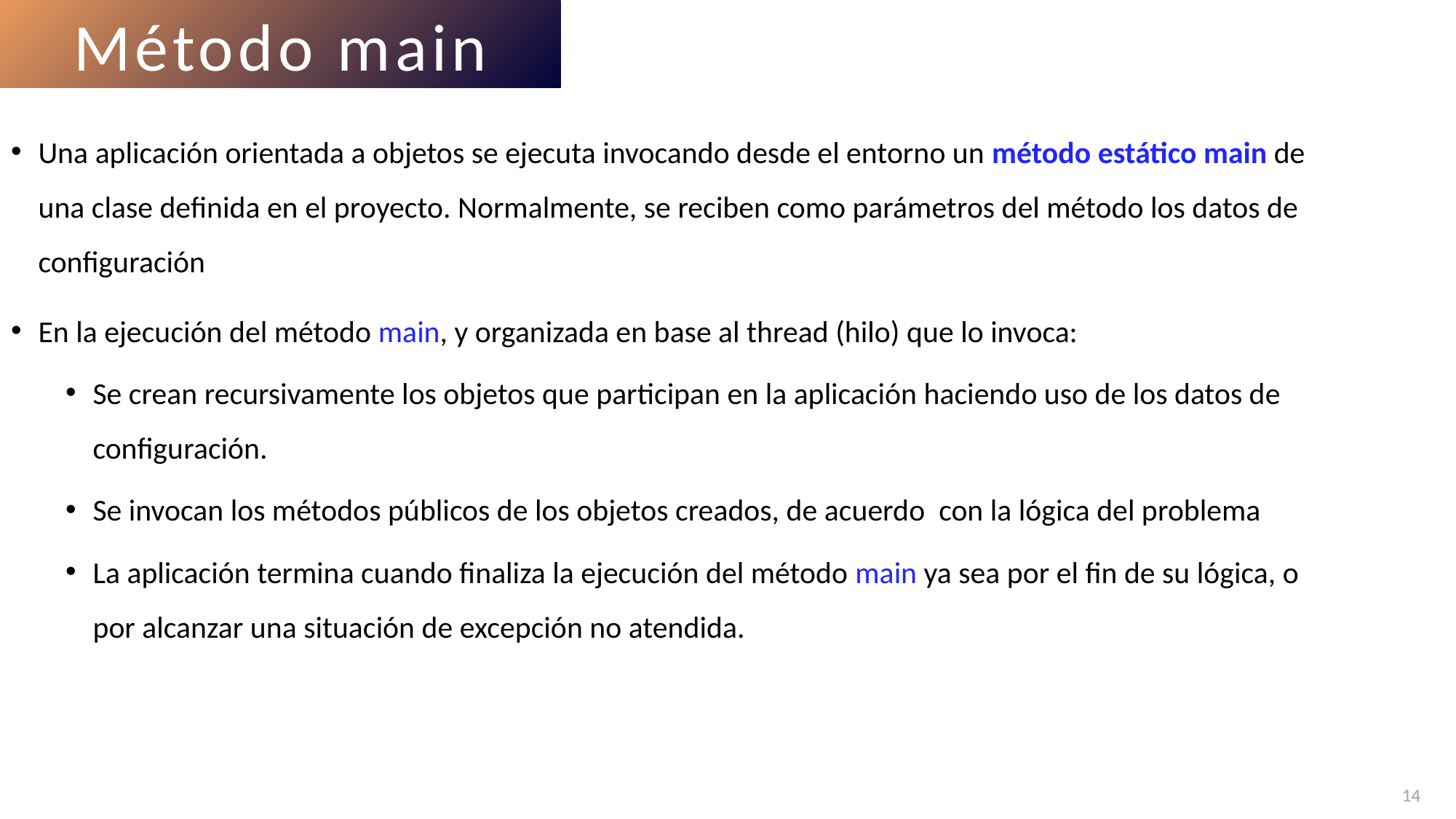

Método main
Una aplicación orientada a objetos se ejecuta invocando desde el entorno un método estático main de una clase definida en el proyecto. Normalmente, se reciben como parámetros del método los datos de configuración
En la ejecución del método main, y organizada en base al thread (hilo) que lo invoca:
Se crean recursivamente los objetos que participan en la aplicación haciendo uso de los datos de configuración.
Se invocan los métodos públicos de los objetos creados, de acuerdo  con la lógica del problema
La aplicación termina cuando finaliza la ejecución del método main ya sea por el fin de su lógica, o por alcanzar una situación de excepción no atendida.
14